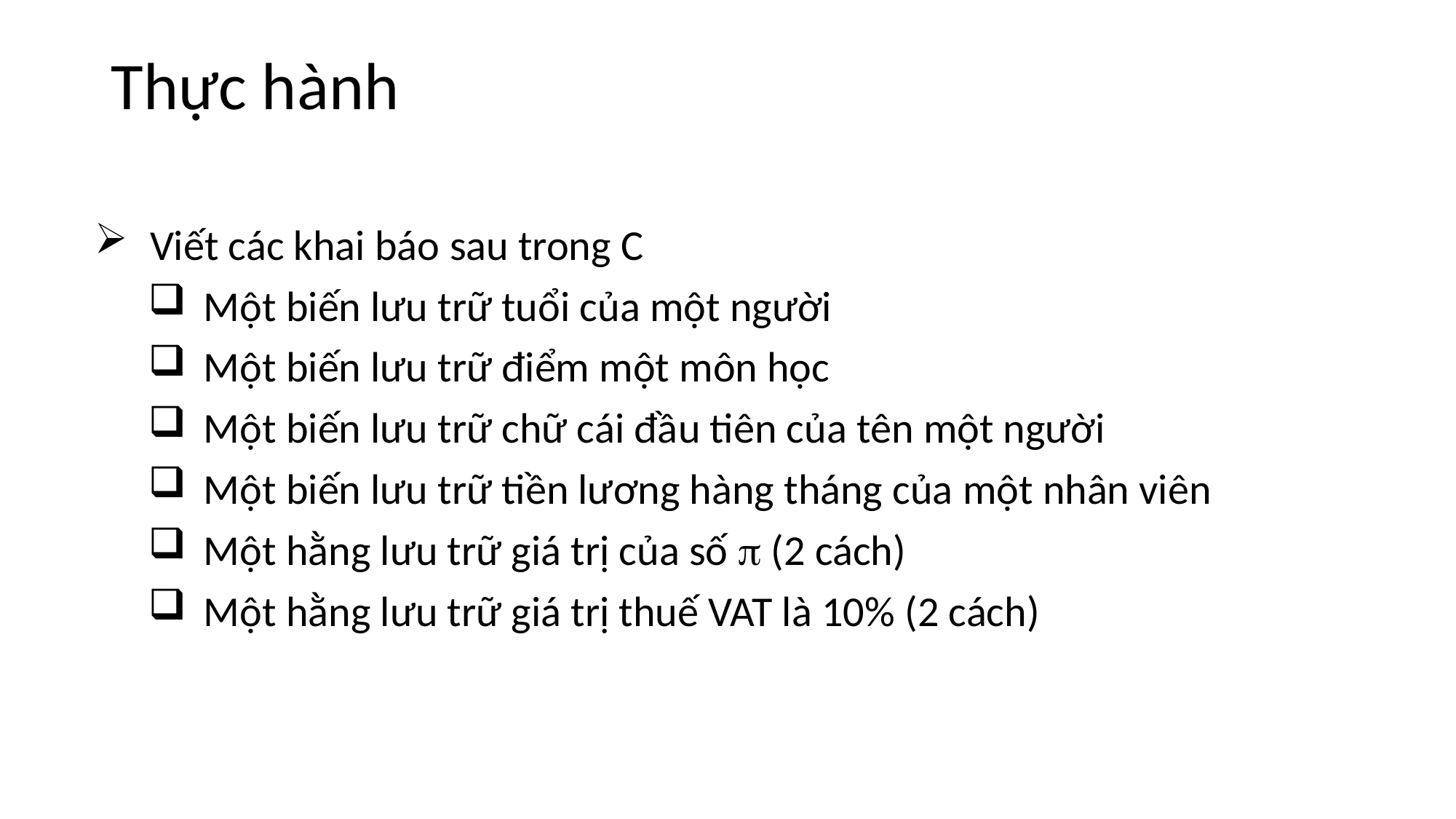

# Thực hành
Viết các khai báo sau trong C
Một biến lưu trữ tuổi của một người
Một biến lưu trữ điểm một môn học
Một biến lưu trữ chữ cái đầu tiên của tên một người
Một biến lưu trữ tiền lương hàng tháng của một nhân viên
Một hằng lưu trữ giá trị của số π (2 cách)
Một hằng lưu trữ giá trị thuế VAT là 10% (2 cách)